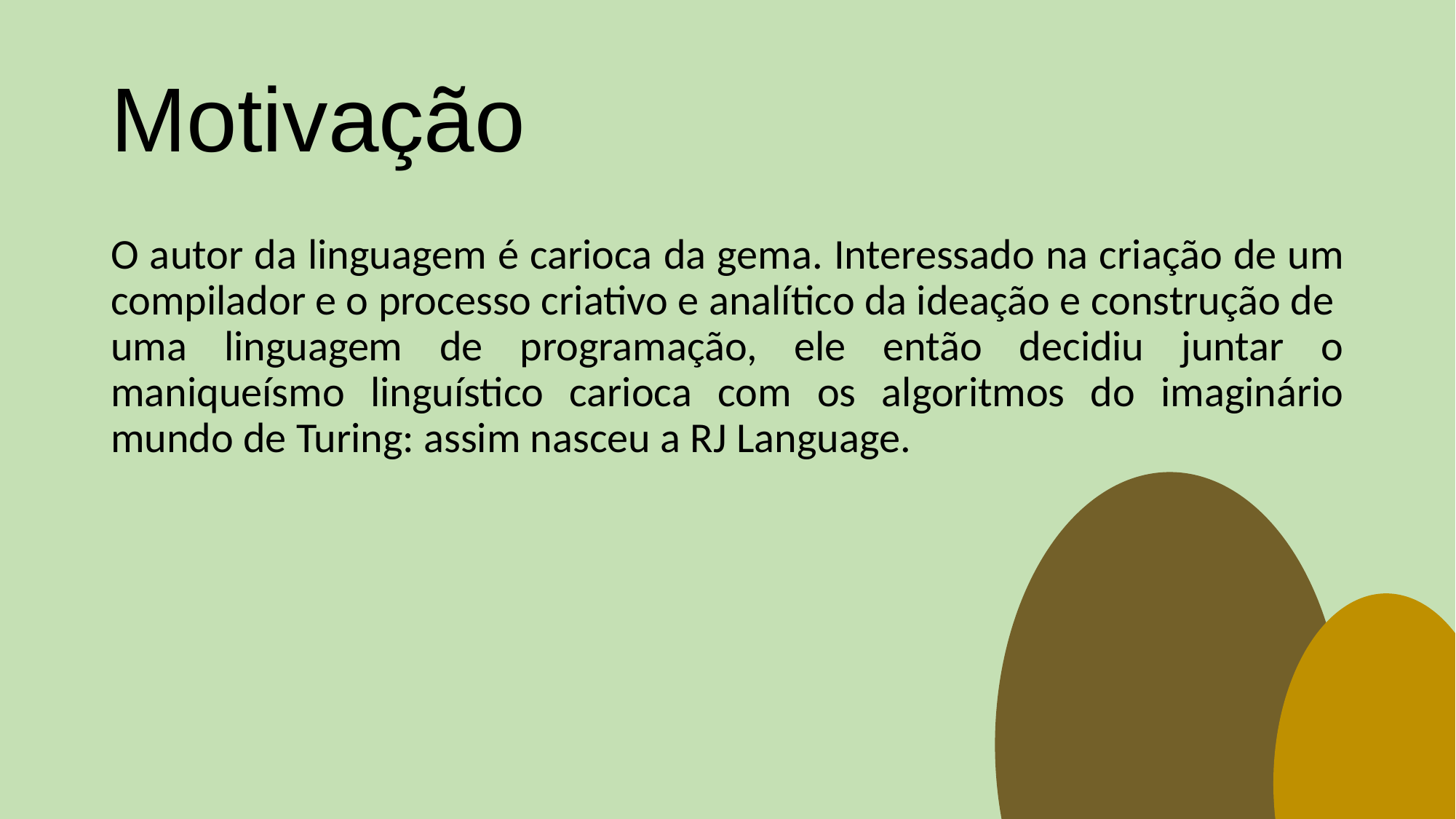

# Motivação
O autor da linguagem é carioca da gema. Interessado na criação de um compilador e o processo criativo e analítico da ideação e construção de  uma linguagem de programação, ele então decidiu juntar o maniqueísmo linguístico carioca com os algoritmos do imaginário mundo de Turing: assim nasceu a RJ Language.